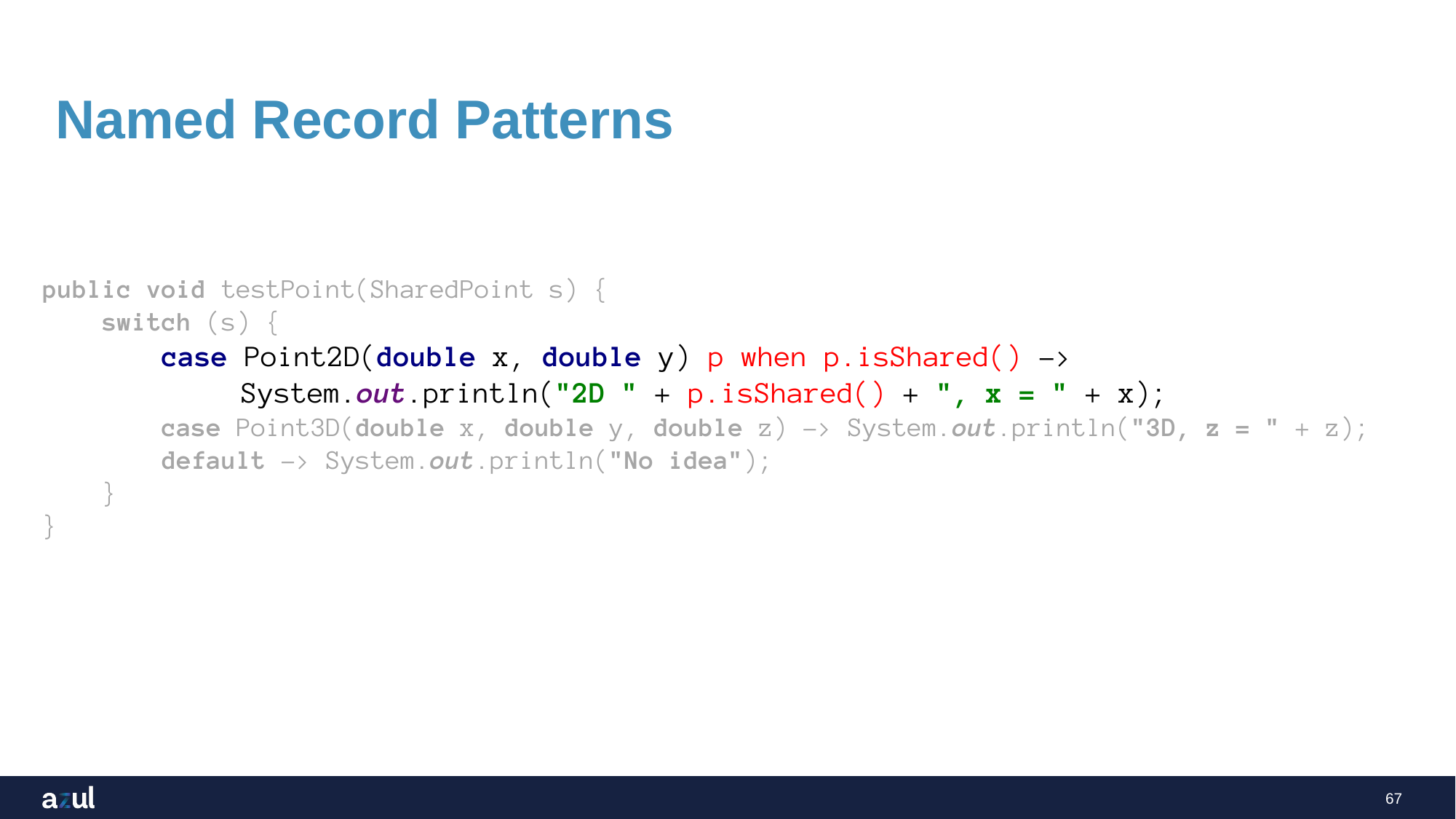

# Named Record Patterns
public void testPoint(SharedPoint s) {
    switch (s) {
        case Point2D(double x, double y) p when p.isShared() ->
            System.out.println("2D " + p.isShared() + ", x = " + x);
        case Point3D(double x, double y, double z) -> System.out.println("3D, z = " + z);
        default -> System.out.println("No idea");
    }
}